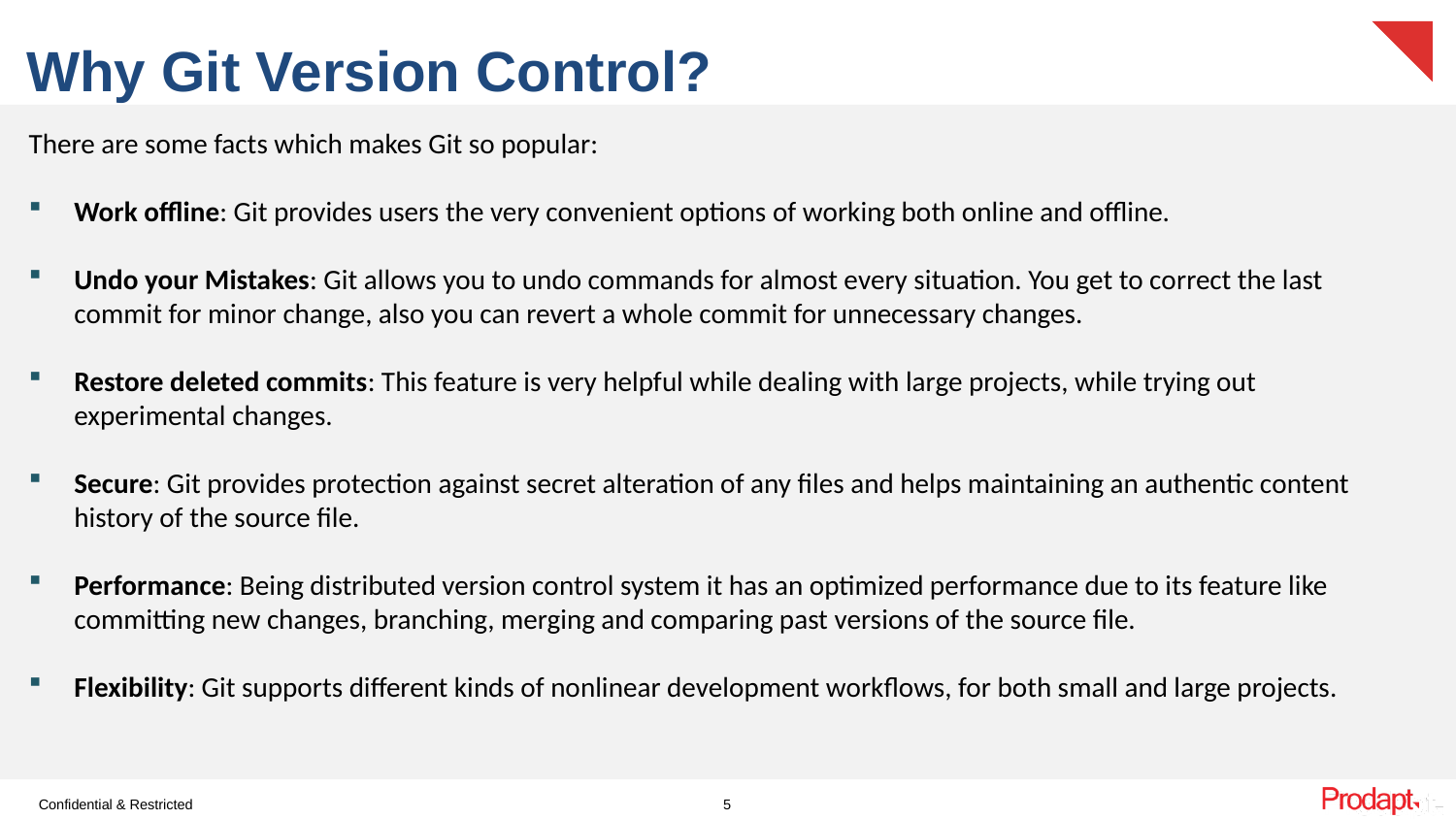

# Why Git Version Control?

There are some facts which makes Git so popular:

Work offline: Git provides users the very convenient options of working both online and offline.

Undo your Mistakes: Git allows you to undo commands for almost every situation. You get to correct the last commit for minor change, also you can revert a whole commit for unnecessary changes.

Restore deleted commits: This feature is very helpful while dealing with large projects, while trying out experimental changes.

Secure: Git provides protection against secret alteration of any files and helps maintaining an authentic content history of the source file.

Performance: Being distributed version control system it has an optimized performance due to its feature like committing new changes, branching, merging and comparing past versions of the source file.

Flexibility: Git supports different kinds of nonlinear development workflows, for both small and large projects.
5